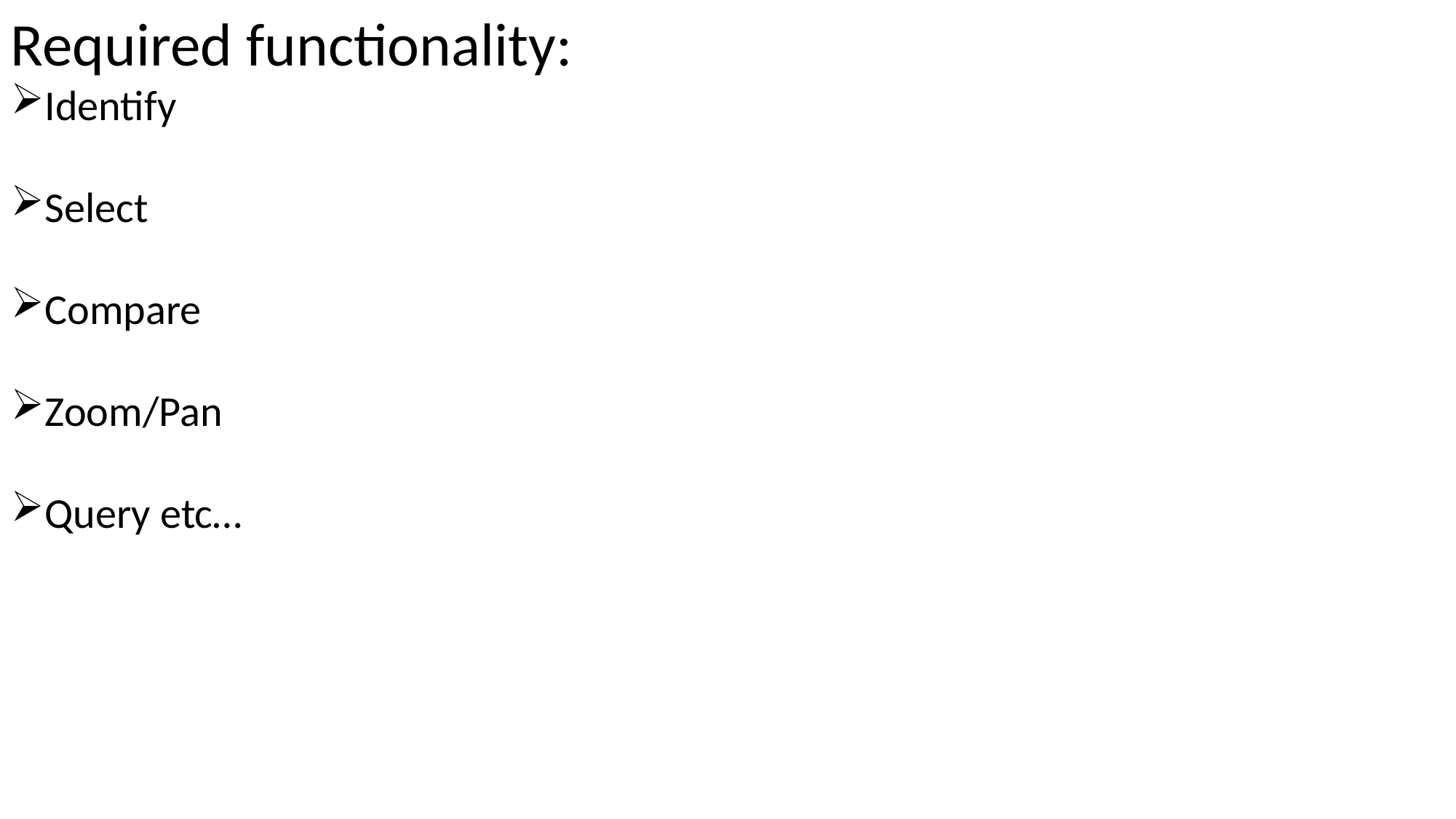

Required functionality:
Identify

Select

Compare

Zoom/Pan

Query etc…